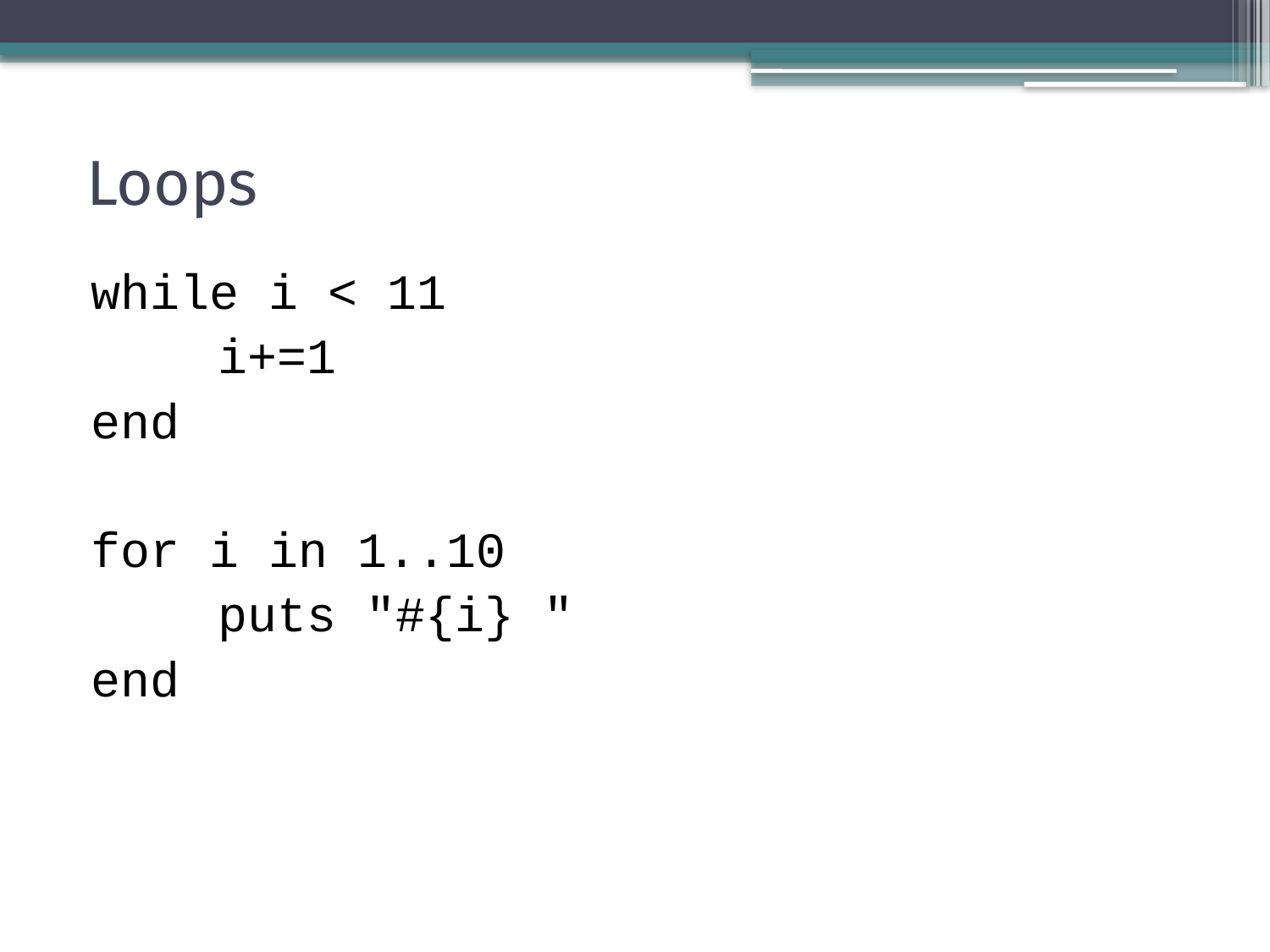

# Loops
while i < 11
	i+=1
end

for i in 1..10
 	puts "#{i} "
end